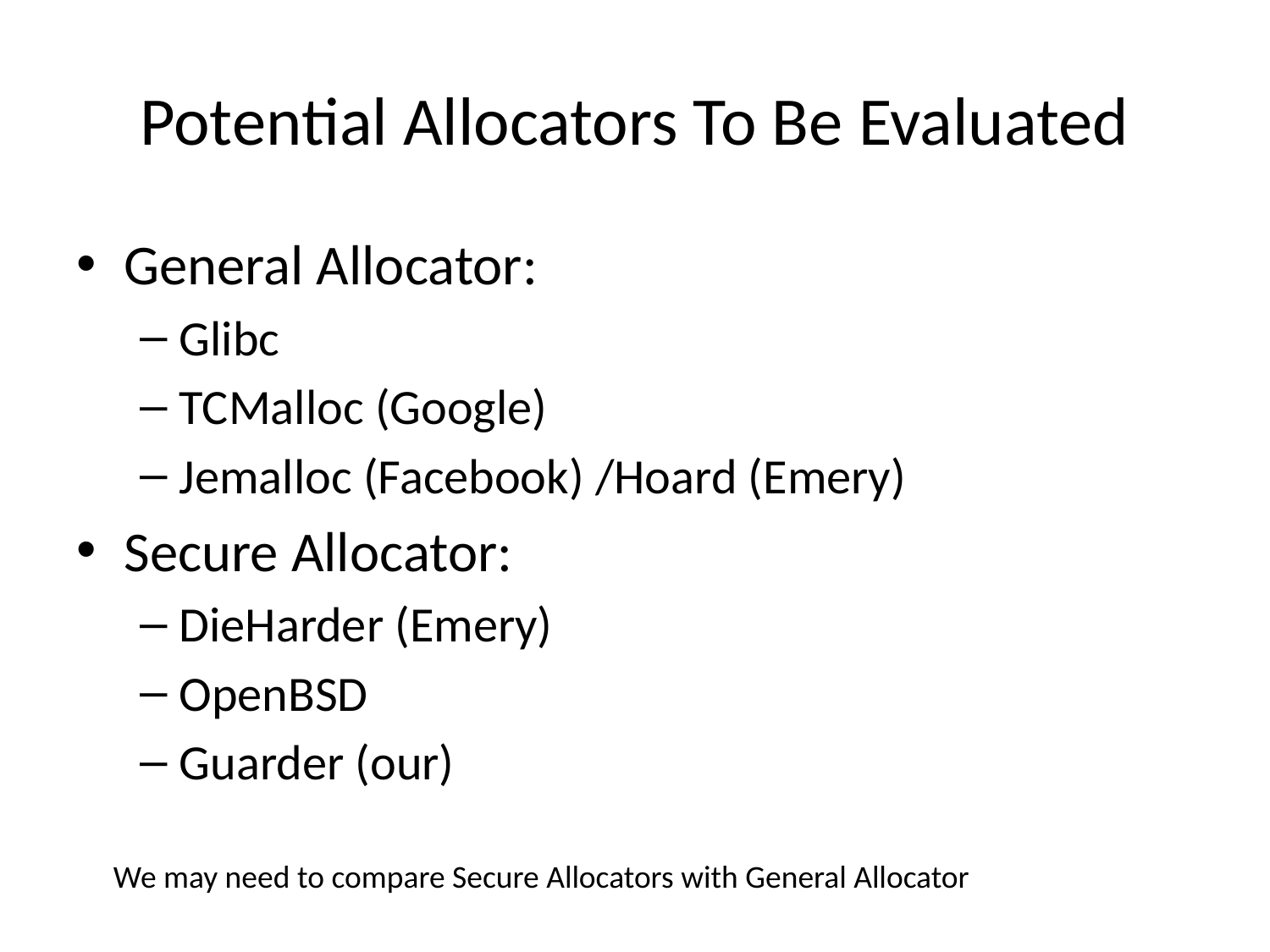

# Potential Allocators To Be Evaluated
General Allocator:
Glibc
TCMalloc (Google)
Jemalloc (Facebook) /Hoard (Emery)
Secure Allocator:
DieHarder (Emery)
OpenBSD
Guarder (our)
We may need to compare Secure Allocators with General Allocator